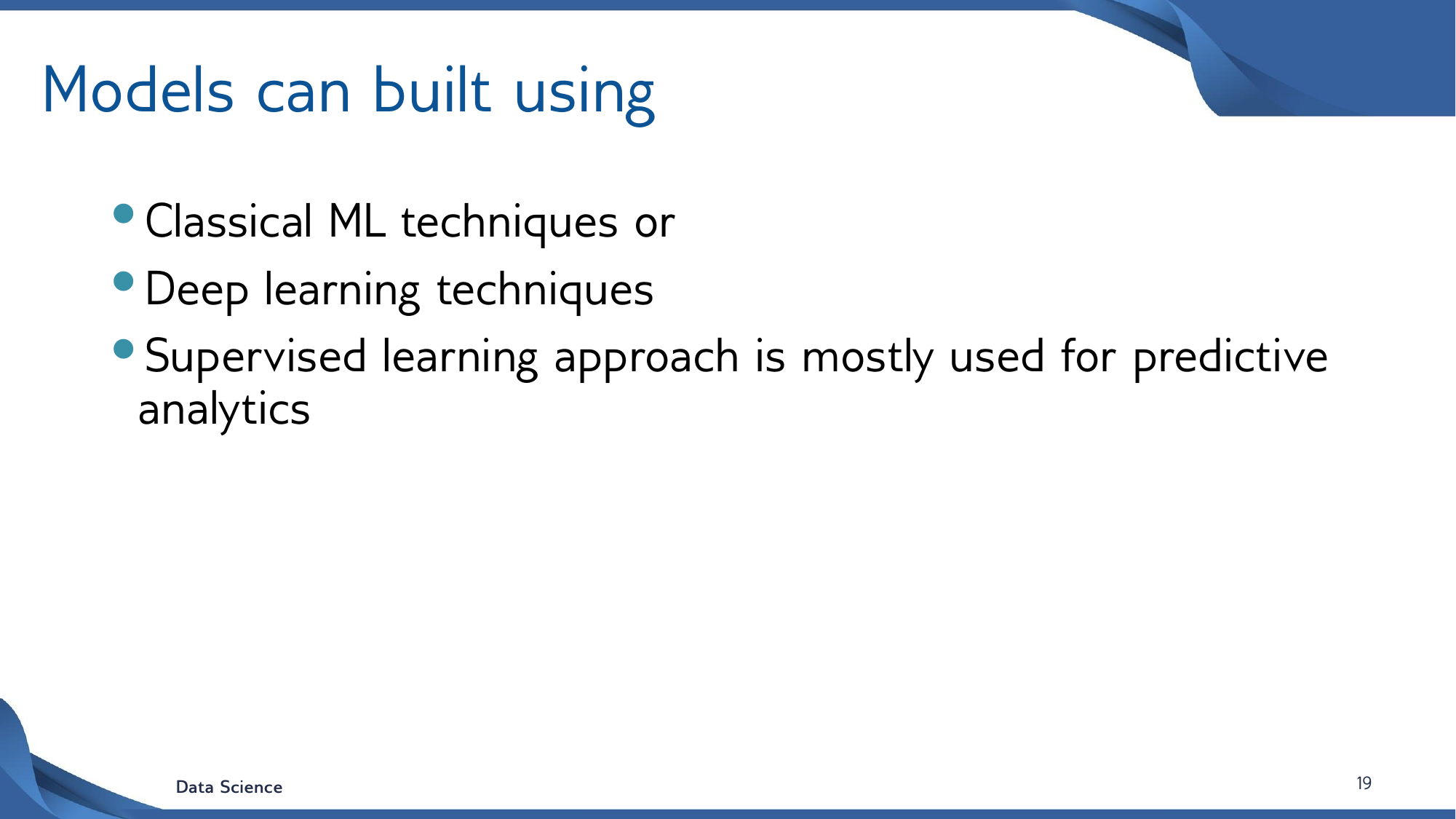

# Models can built using
Classical ML techniques or
Deep learning techniques
Supervised learning approach is mostly used for predictive analytics